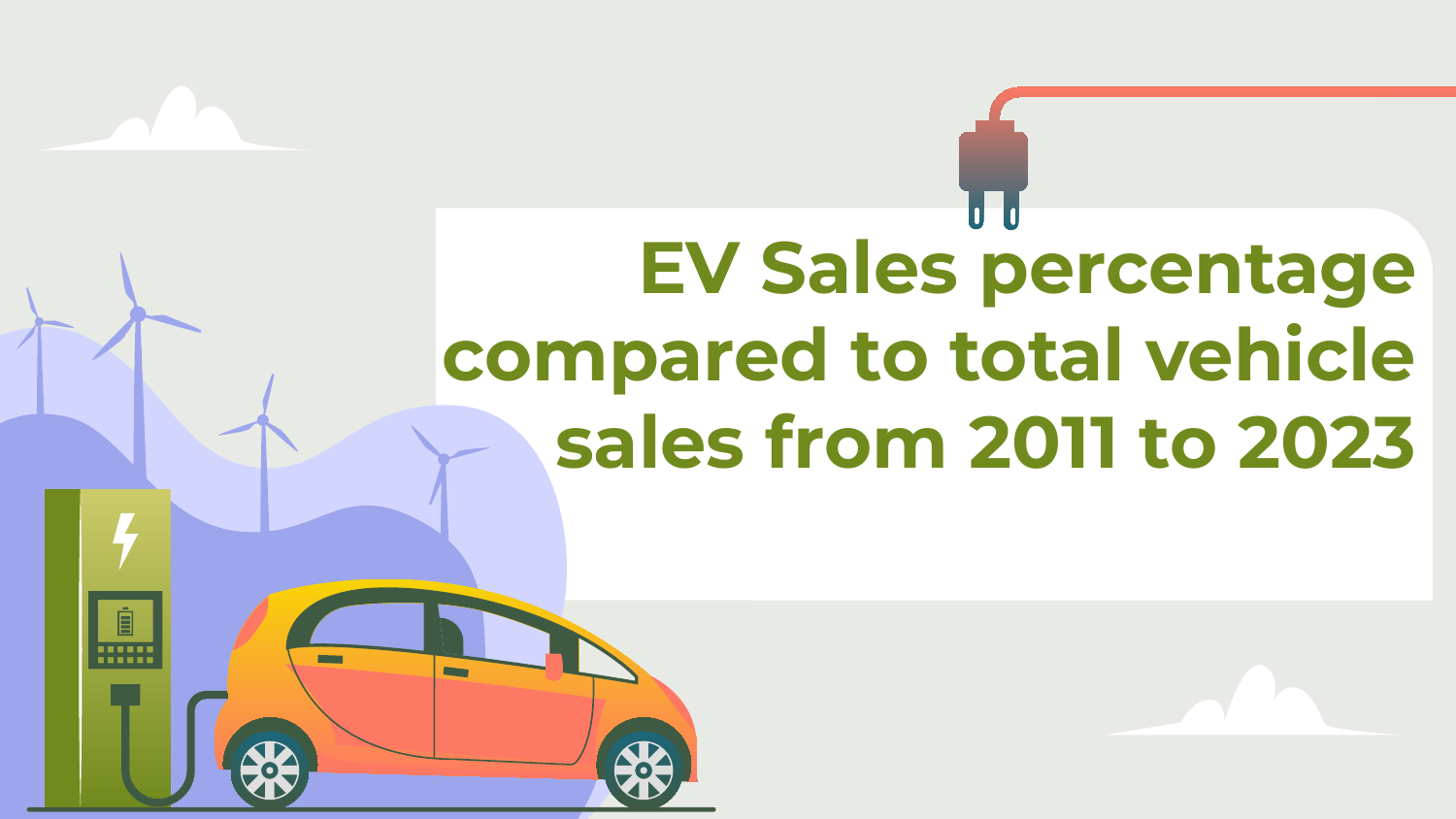

# EV Sales percentage compared to total vehicle sales from 2011 to 2023